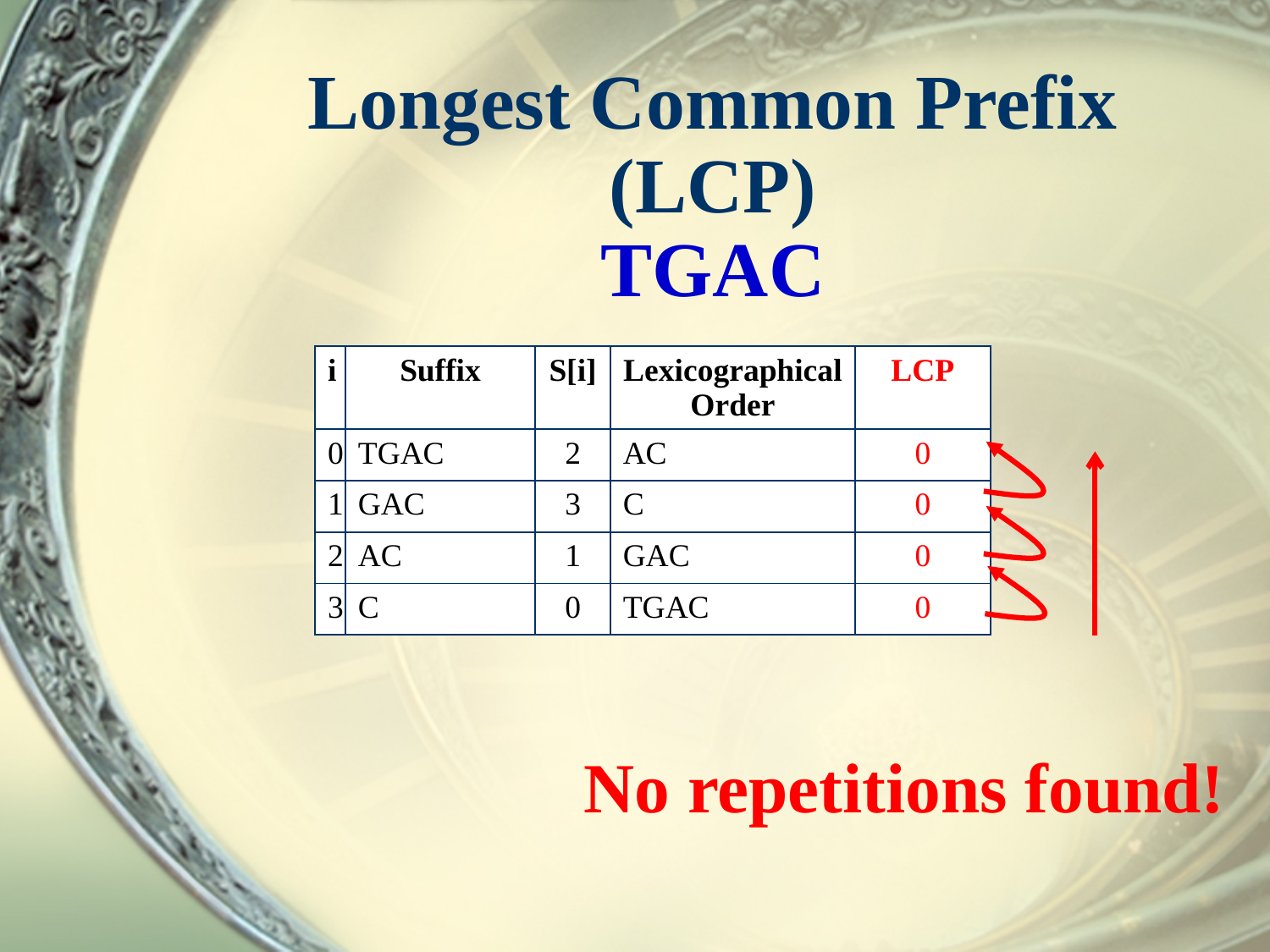

# Longest Common Prefix (LCP) TGAC
| i | Suffix | S[i] | Lexicographical Order | LCP |
| --- | --- | --- | --- | --- |
| 0 | TGAC | 2 | AC | 0 |
| 1 | GAC | 3 | C | 0 |
| 2 | AC | 1 | GAC | 0 |
| 3 | C | 0 | TGAC | 0 |

No repetitions found!